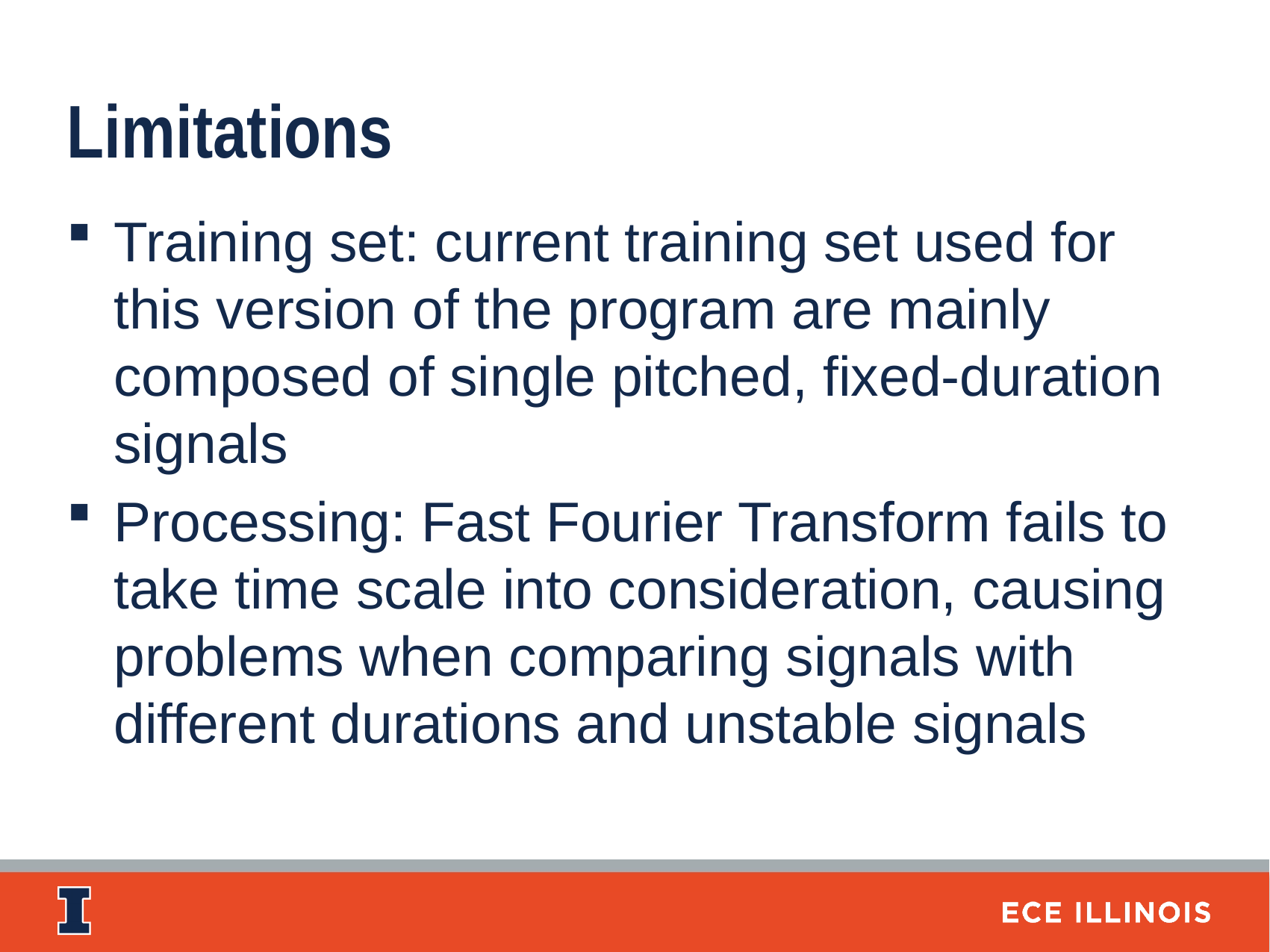

Limitations
Training set: current training set used for this version of the program are mainly composed of single pitched, fixed-duration signals
Processing: Fast Fourier Transform fails to take time scale into consideration, causing problems when comparing signals with different durations and unstable signals
14